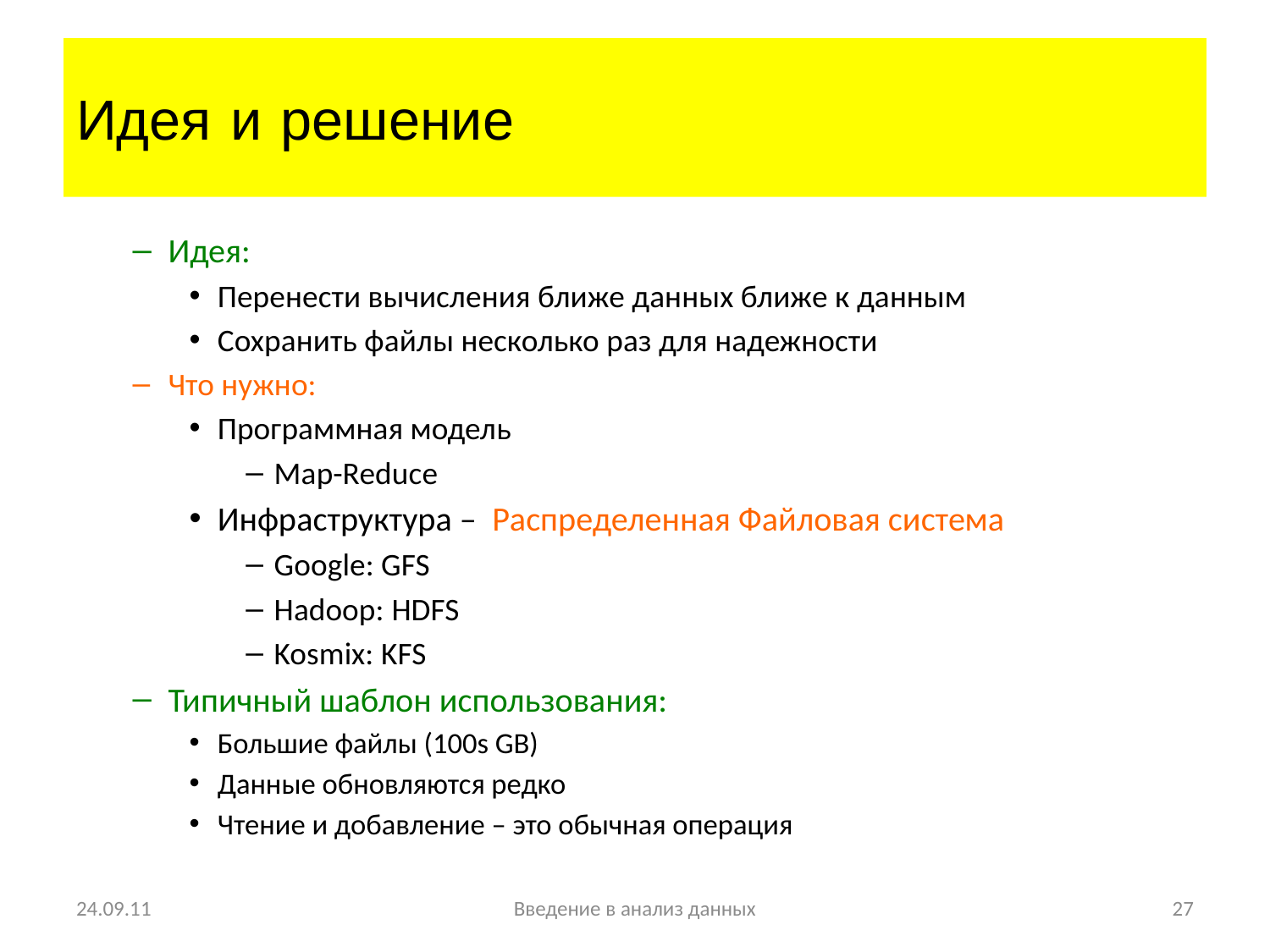

# Идея и решение
Идея:
Перенести вычисления ближе данных ближе к данным
Сохранить файлы несколько раз для надежности
Что нужно:
Программная модель
Маp-Reduce
Инфраструктура –  Распределенная Файловая система
Google: GFS
Hadoop: HDFS
Kosmix: KFS
Типичный шаблон использования:
Большие файлы (100s GB)
Данные обновляются редко
Чтение и добавление – это обычная операция

24.09.11
Введение в анализ данных
27